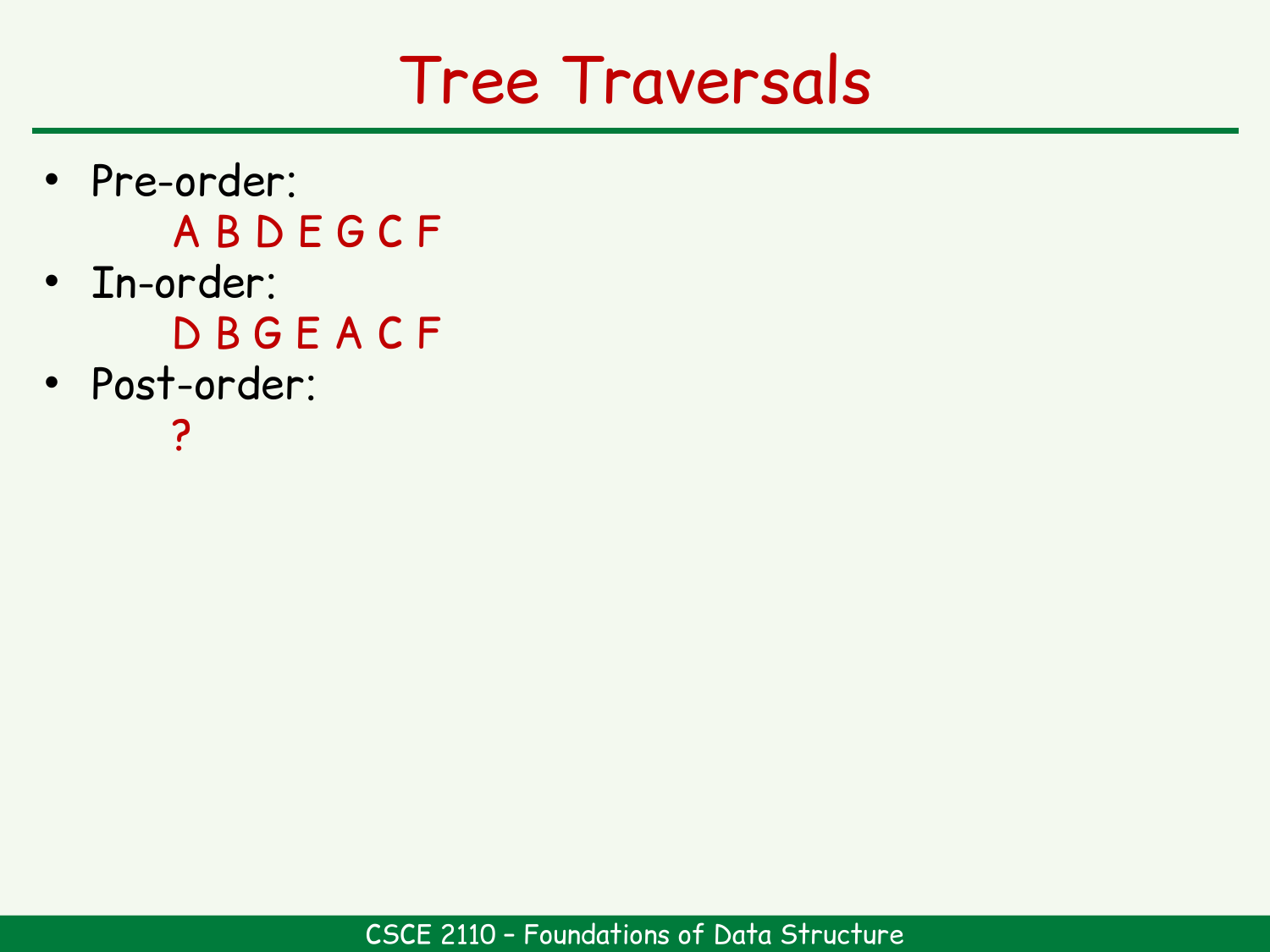

Tree Traversals
Pre-order:
	A B D E G C F
In-order:
	D B G E A C F
Post-order:
	?